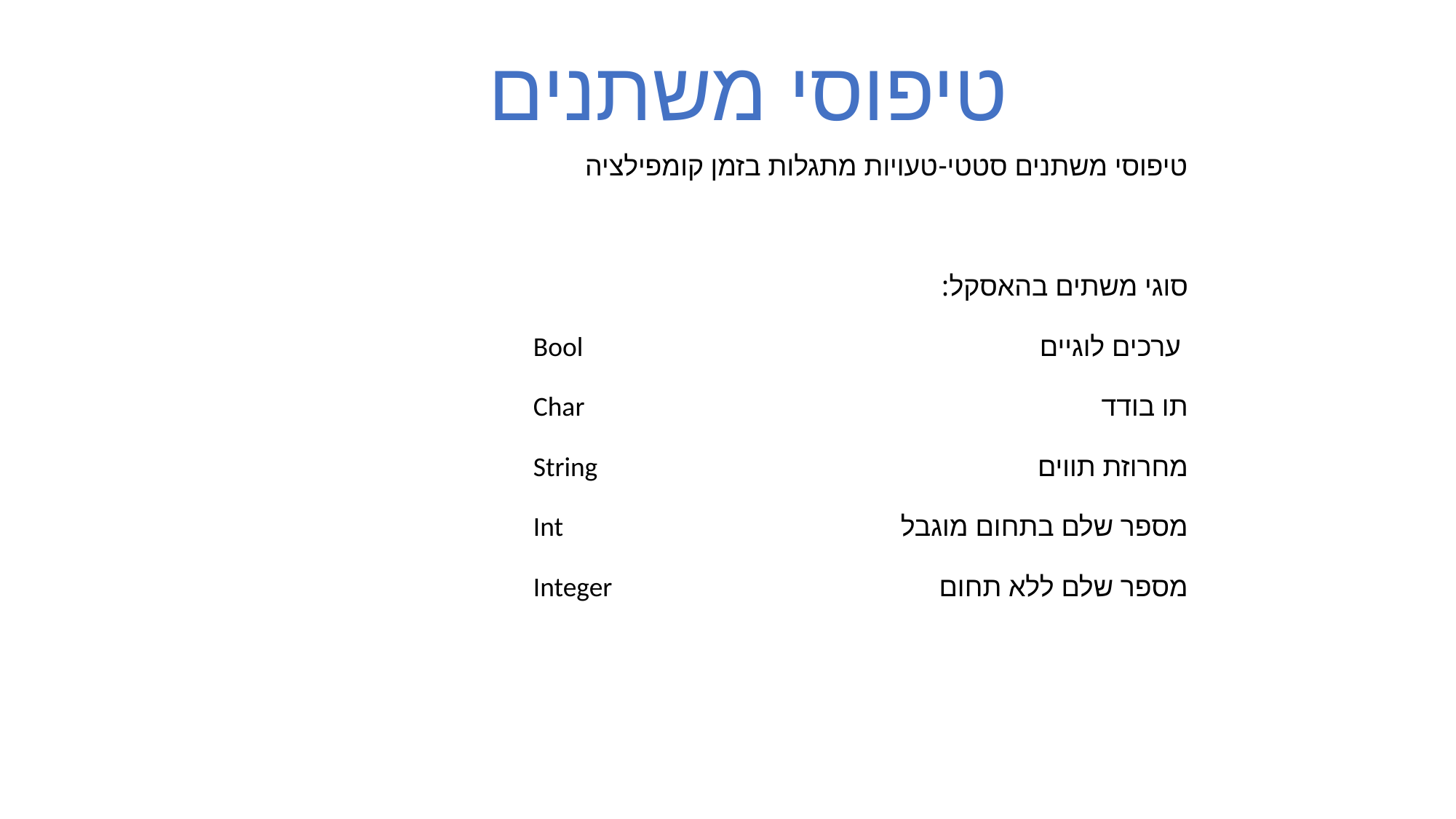

טיפוסי משתנים
טיפוסי משתנים סטטי-טעויות מתגלות בזמן קומפילציה

סוגי משתים בהאסקל:
 ערכים לוגיים 					Bool
תו בודד						Char
מחרוזת תווים 					String
מספר שלם בתחום מוגבל 				Int
מספר שלם ללא תחום 			          	Integer